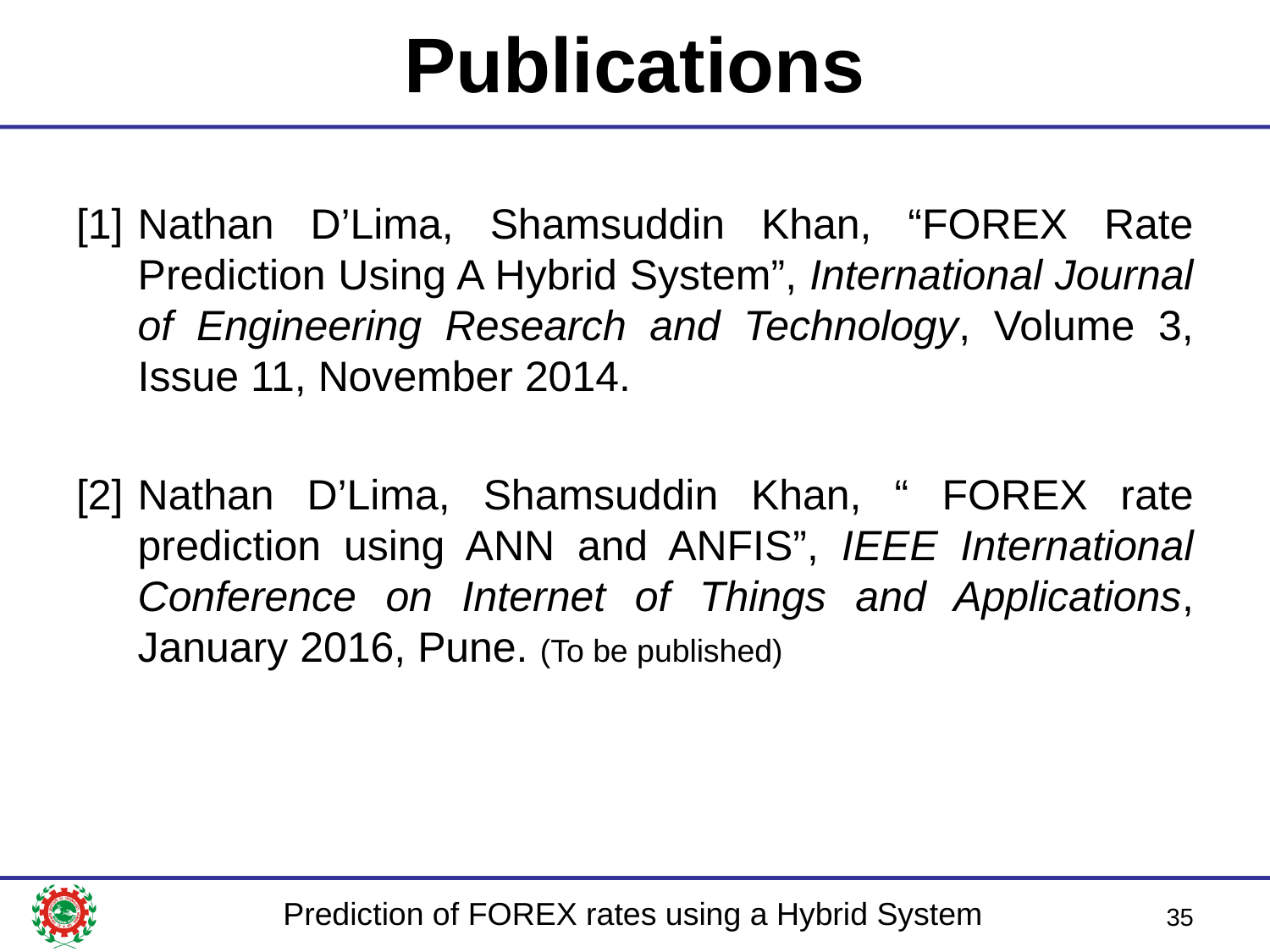

# Publications
[1]	Nathan D’Lima, Shamsuddin Khan, “FOREX Rate Prediction Using A Hybrid System”, International Journal of Engineering Research and Technology, Volume 3, Issue 11, November 2014.

[2]	Nathan D’Lima, Shamsuddin Khan, “ FOREX rate prediction using ANN and ANFIS”, IEEE International Conference on Internet of Things and Applications, January 2016, Pune. (To be published)
35